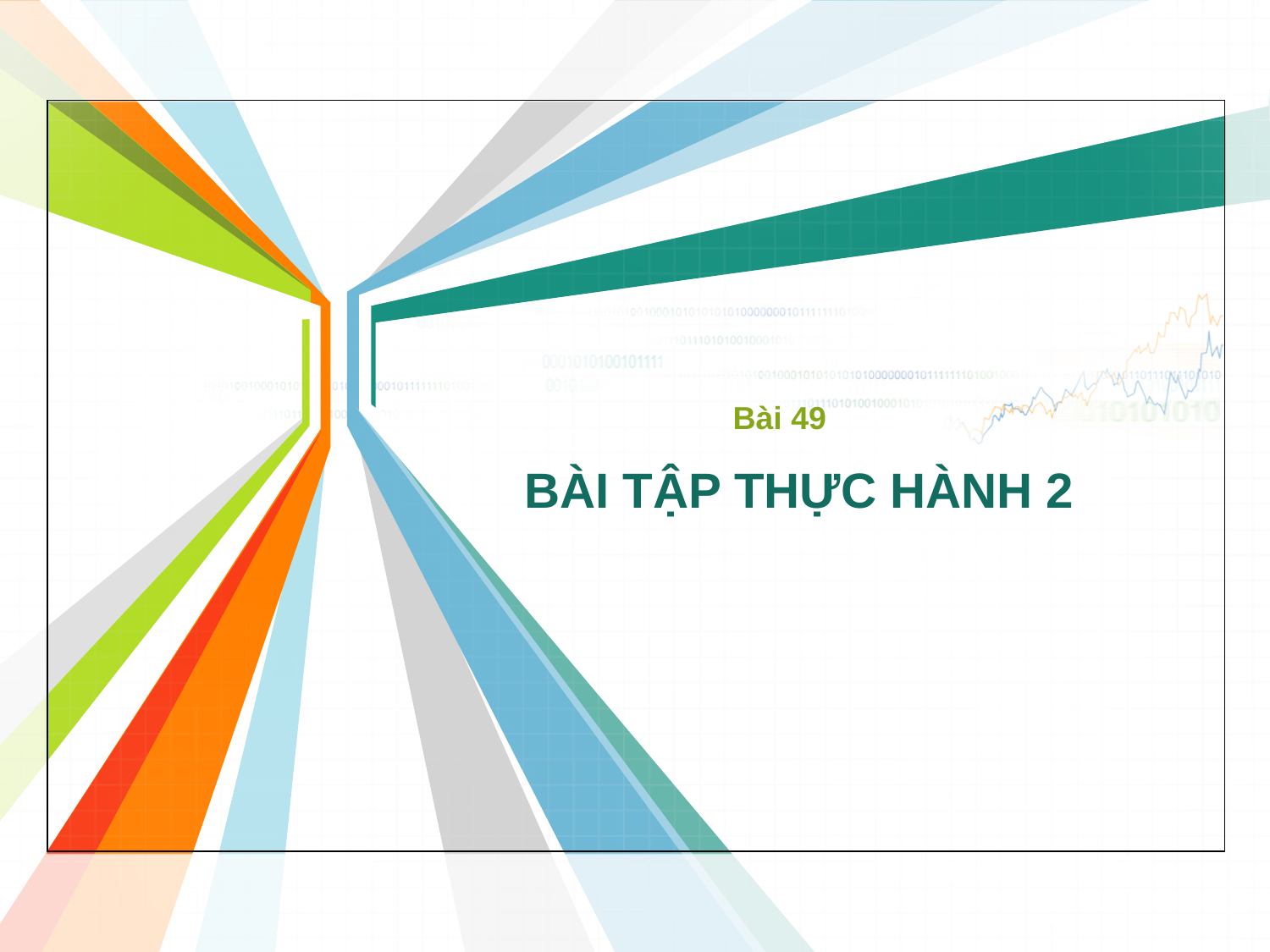

Bài 49
# BÀI TẬP THỰC HÀNH 2